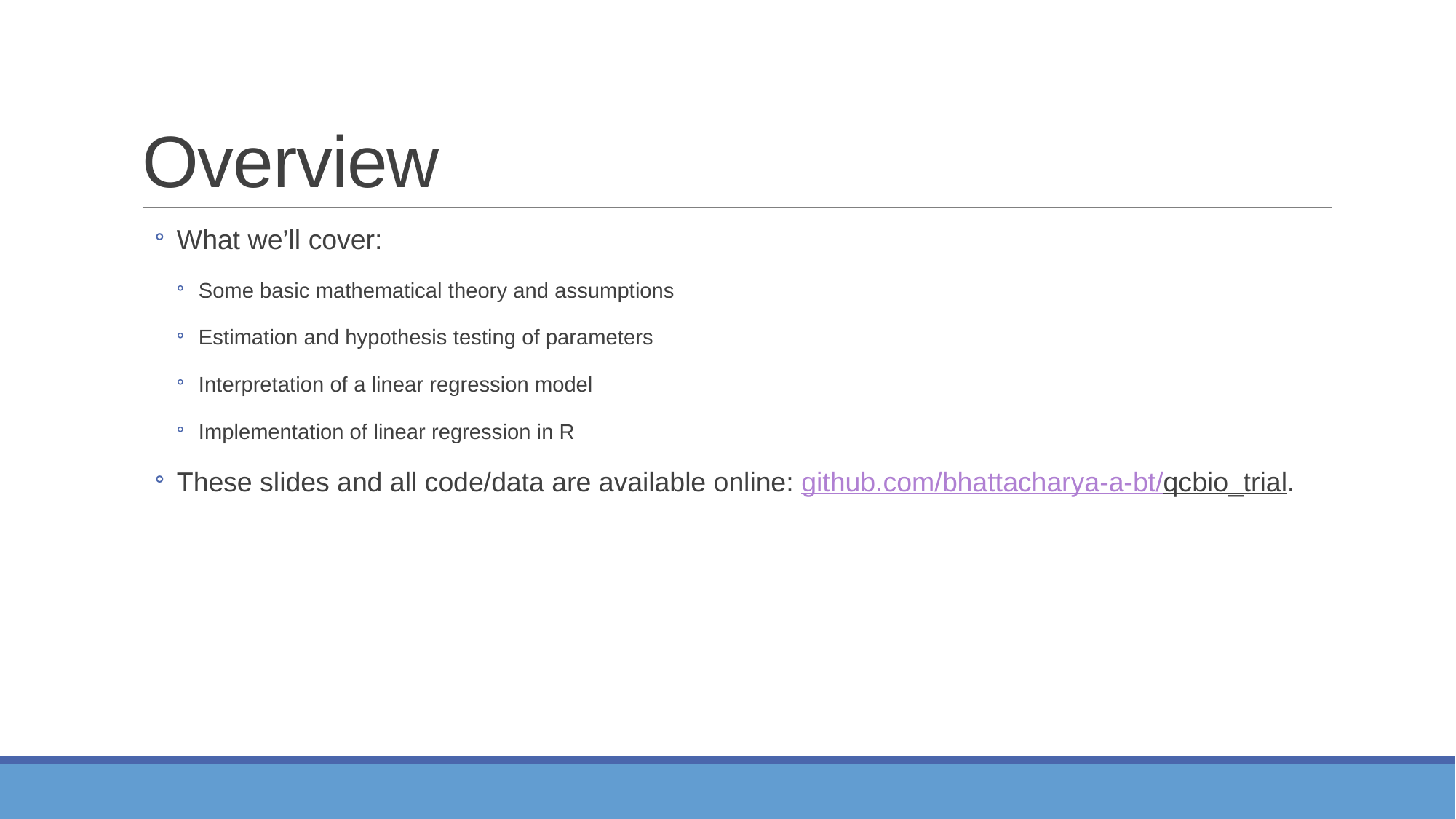

# Overview
What we’ll cover:
Some basic mathematical theory and assumptions
Estimation and hypothesis testing of parameters
Interpretation of a linear regression model
Implementation of linear regression in R
These slides and all code/data are available online: github.com/bhattacharya-a-bt/qcbio_trial.